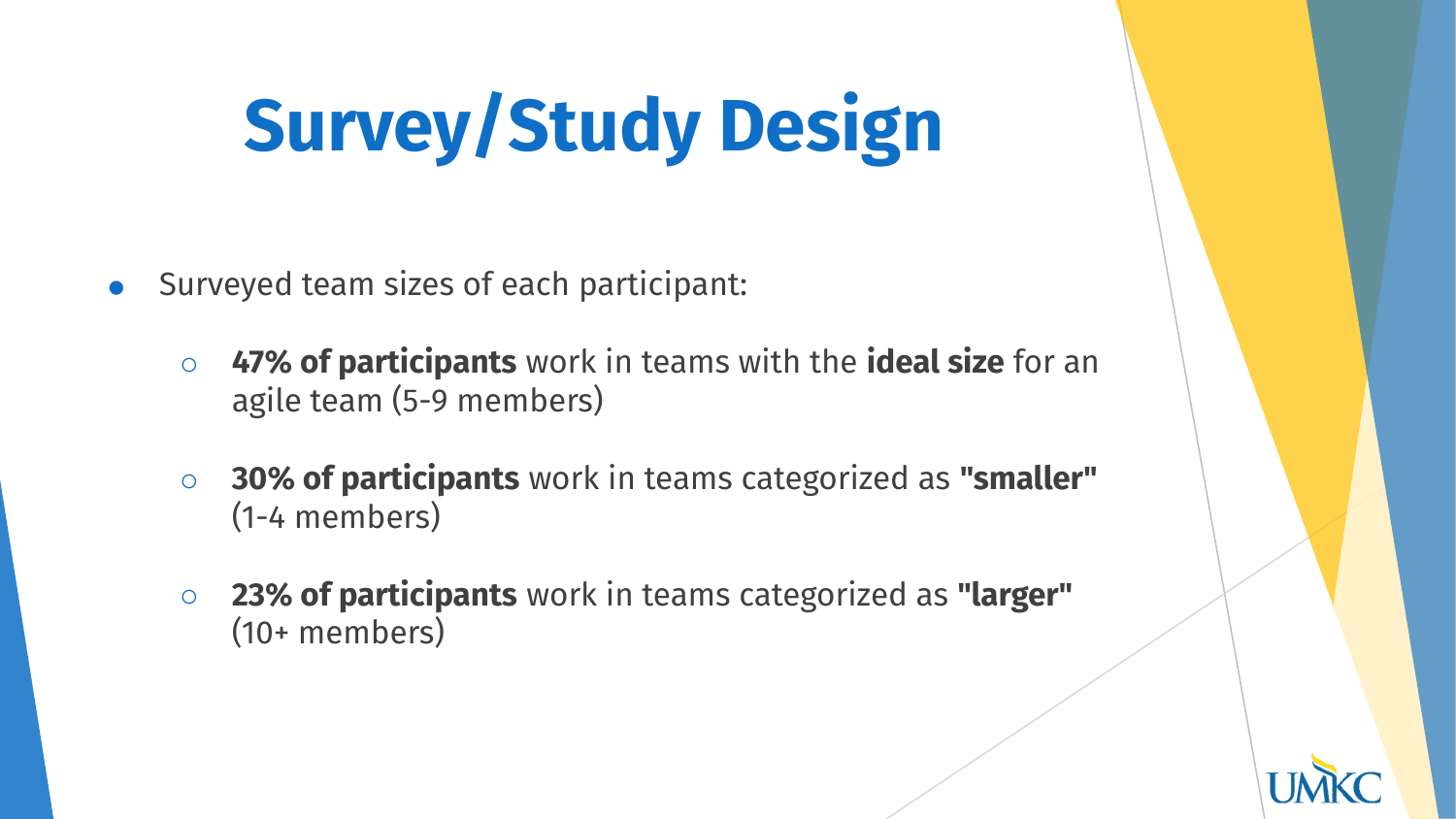

# Survey/Study Design
Surveyed team sizes of each participant:
47% of participants work in teams with the ideal size for an agile team (5-9 members)
30% of participants work in teams categorized as "smaller" (1-4 members)
23% of participants work in teams categorized as "larger" (10+ members)